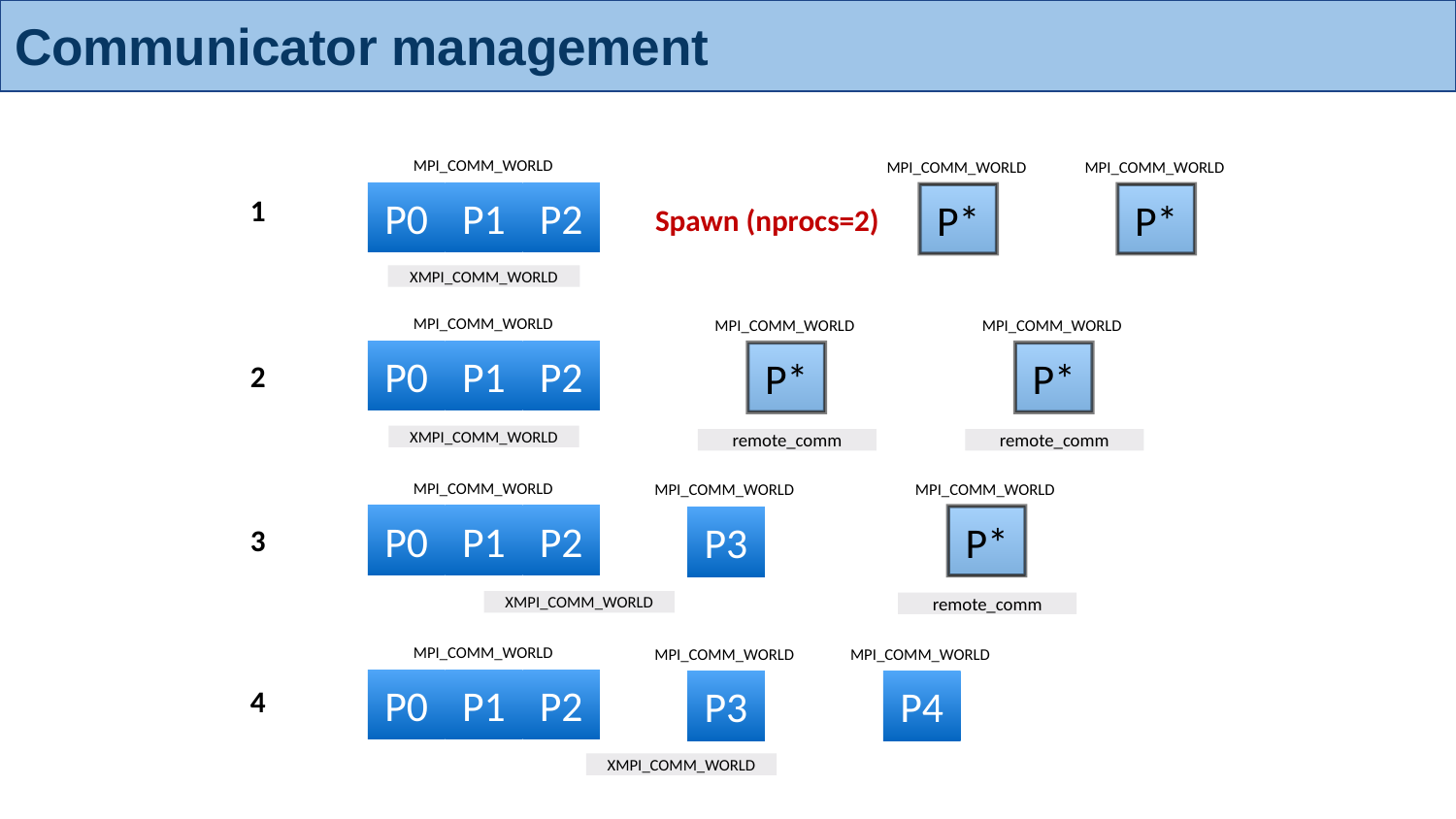

# Communicator management

MPI_COMM_WORLD
MPI_COMM_WORLD
MPI_COMM_WORLD

1
P0
P1
P2
P*
P*
Spawn (nprocs=2)
XMPI_COMM_WORLD

MPI_COMM_WORLD
MPI_COMM_WORLD
MPI_COMM_WORLD

P0
P1
P2
P*
P*
2
XMPI_COMM_WORLD
remote_comm
remote_comm

MPI_COMM_WORLD
MPI_COMM_WORLD
MPI_COMM_WORLD

P0
P1
P2
P*
P3
3
XMPI_COMM_WORLD
remote_comm

MPI_COMM_WORLD
MPI_COMM_WORLD
MPI_COMM_WORLD

P0
P1
P2
4
P3
P4
XMPI_COMM_WORLD